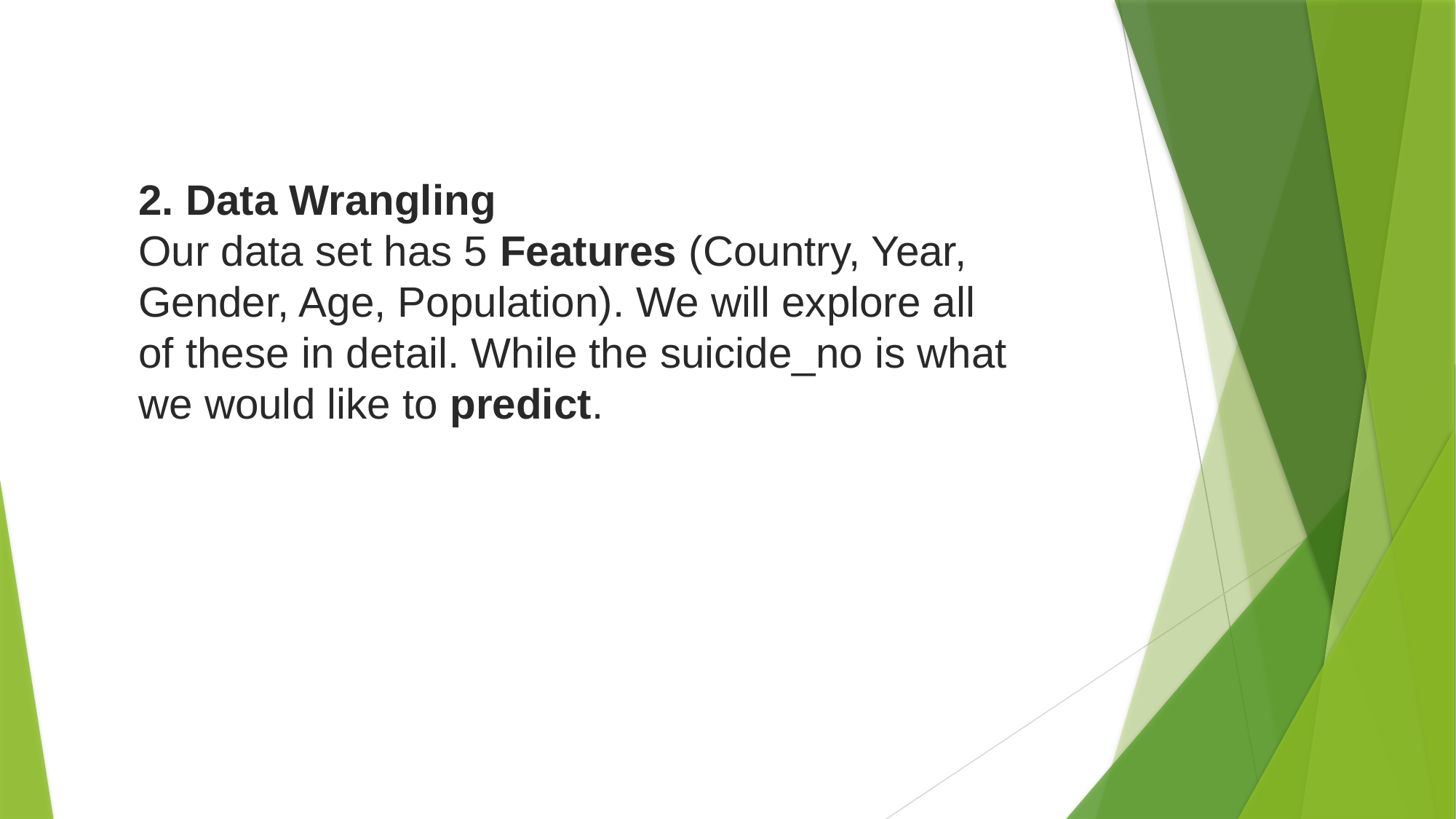

2. Data Wrangling
Our data set has 5 Features (Country, Year, Gender, Age, Population). We will explore all of these in detail. While the suicide_no is what we would like to predict.